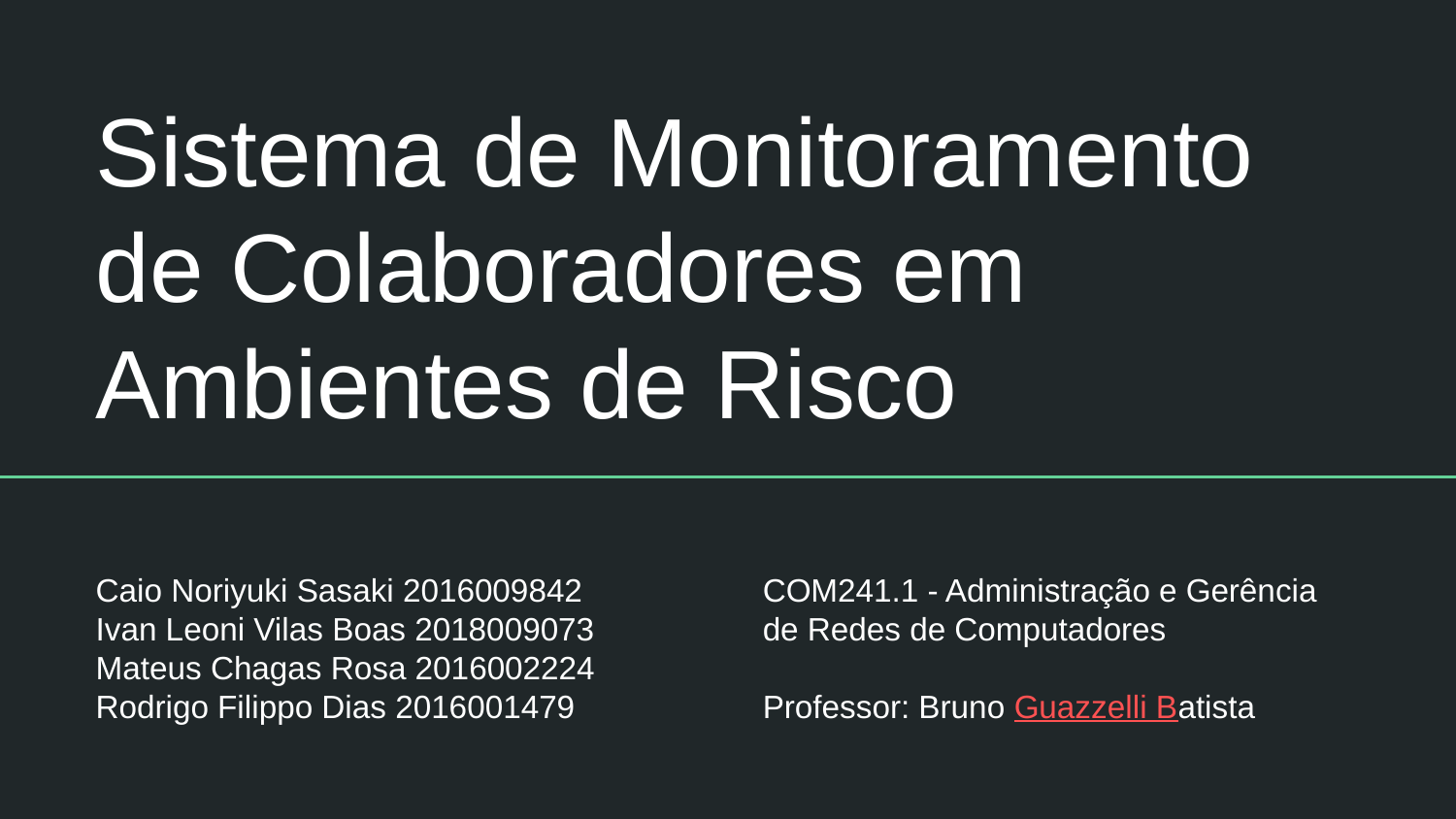

# Sistema de Monitoramento de Colaboradores em Ambientes de Risco
Caio Noriyuki Sasaki 2016009842
Ivan Leoni Vilas Boas 2018009073
Mateus Chagas Rosa 2016002224
Rodrigo Filippo Dias 2016001479
COM241.1 - Administração e Gerência de Redes de Computadores
Professor: Bruno Guazzelli Batista